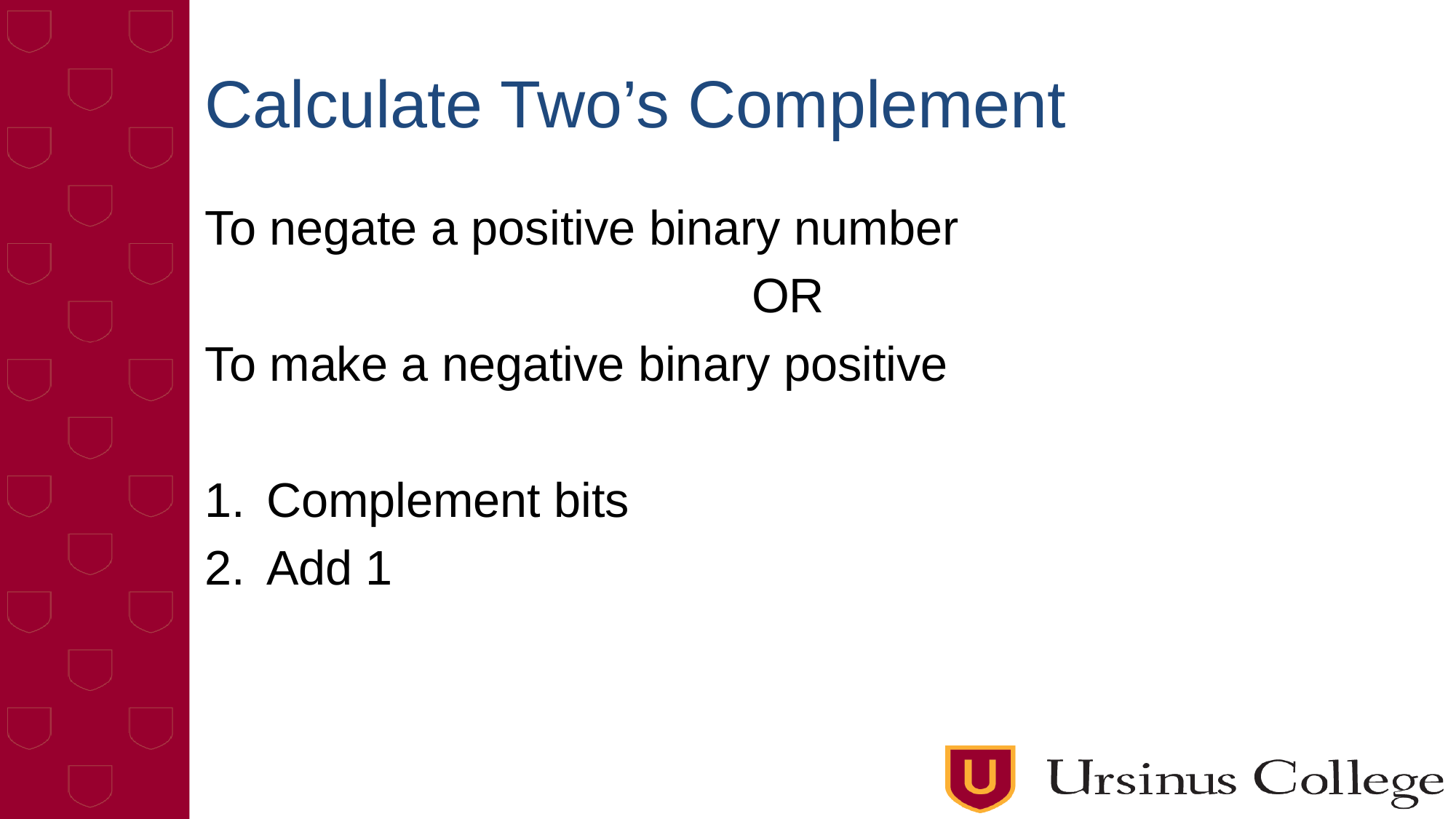

# Calculate Two’s Complement
To negate a positive binary number
OR
To make a negative binary positive

Complement bits
Add 1